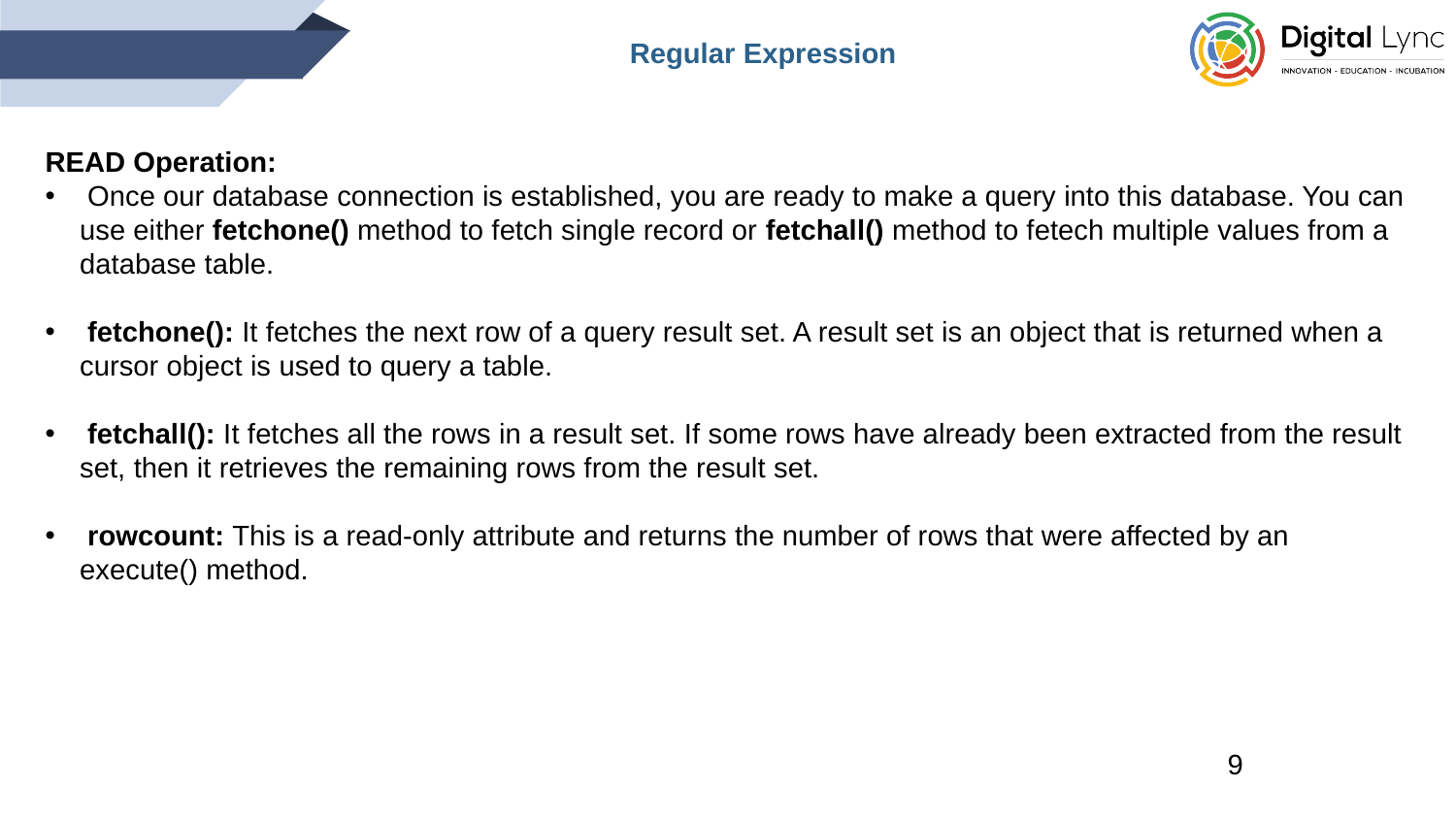

Regular Expression
READ Operation:
 Once our database connection is established, you are ready to make a query into this database. You can use either fetchone() method to fetch single record or fetchall() method to fetech multiple values from a database table.

 fetchone(): It fetches the next row of a query result set. A result set is an object that is returned when a cursor object is used to query a table.

 fetchall(): It fetches all the rows in a result set. If some rows have already been extracted from the result set, then it retrieves the remaining rows from the result set.

 rowcount: This is a read-only attribute and returns the number of rows that were affected by an execute() method.

9